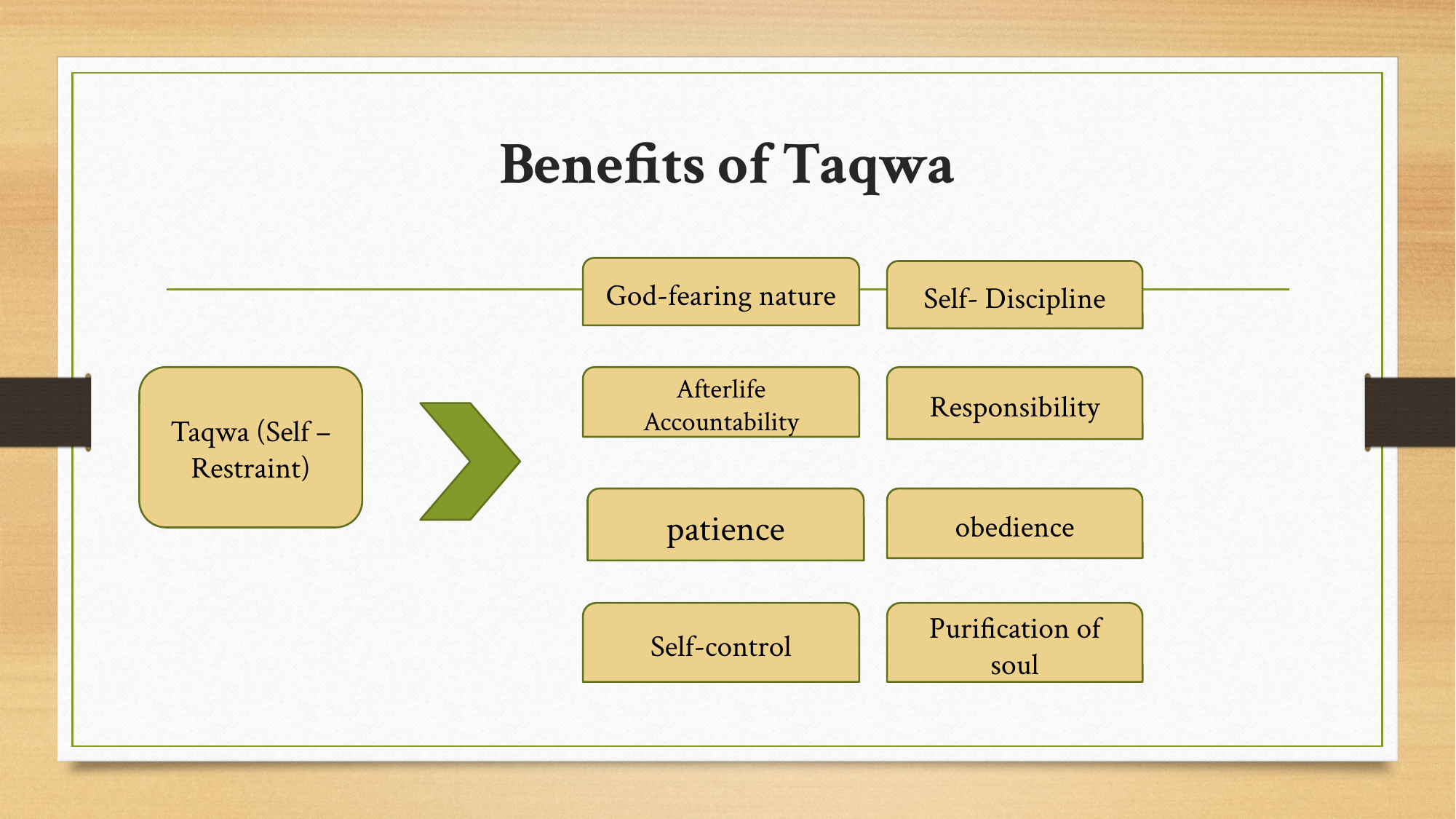

# Benefits of Taqwa
God-fearing nature
Self- Discipline
Taqwa (Self –
Restraint)
Afterlife Accountability
Responsibility

patience
obedience
Self-control
Purification of soul